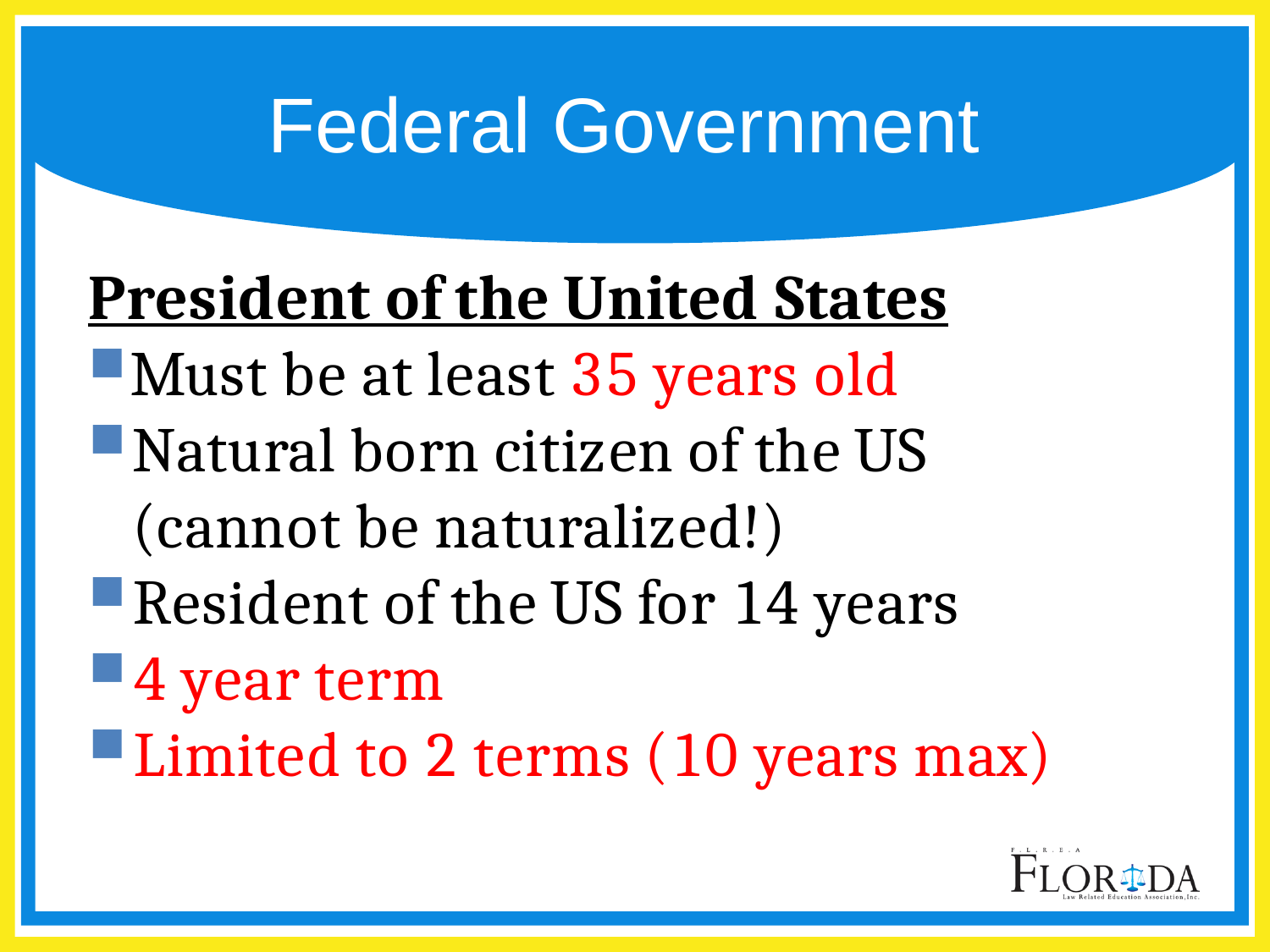

# Federal Government
President of the United States
Must be at least 35 years old
Natural born citizen of the US             (cannot be naturalized!)
Resident of the US for 14 years
4 year term
Limited to 2 terms (10 years max)